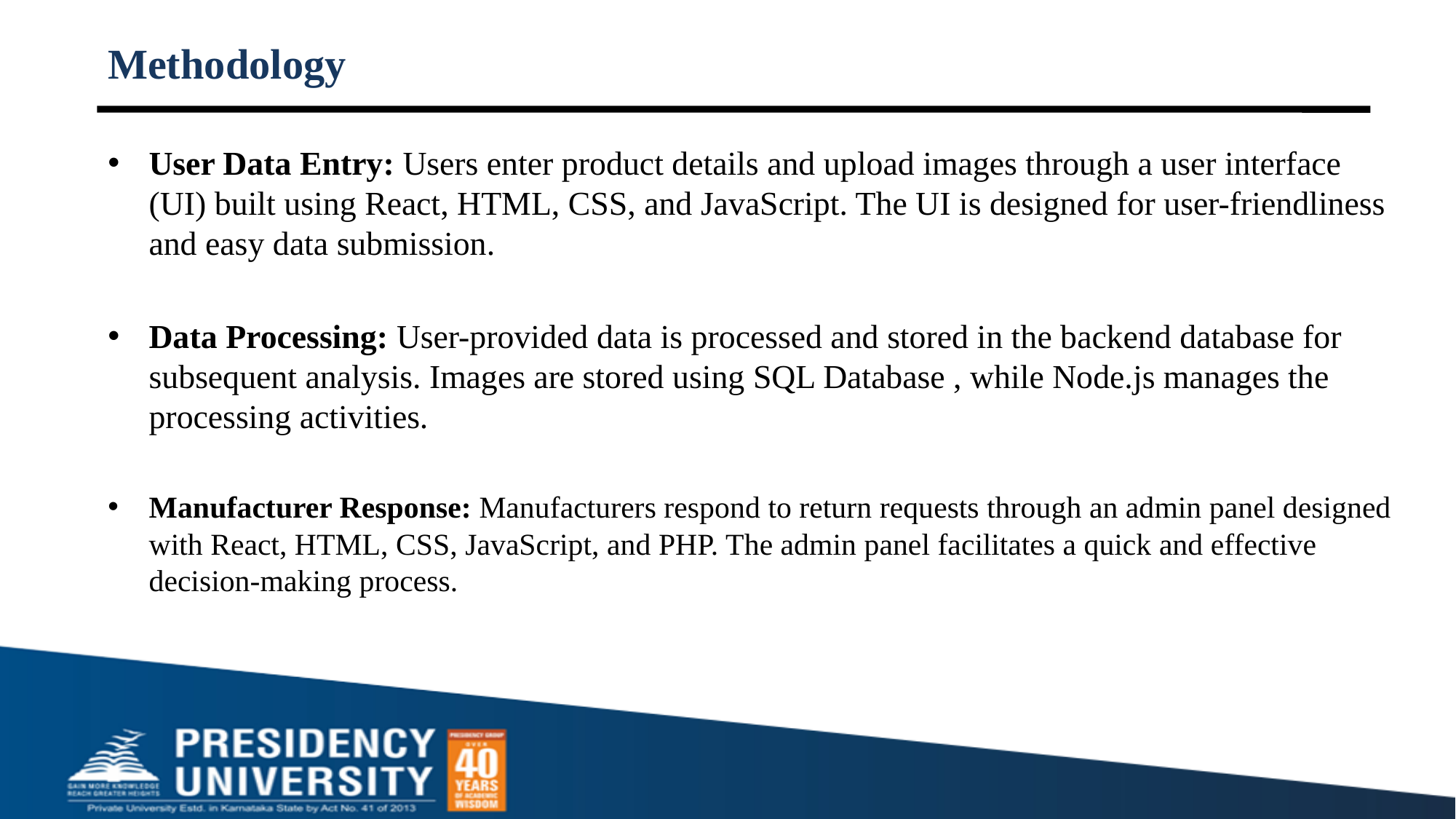

# Methodology
User Data Entry: Users enter product details and upload images through a user interface (UI) built using React, HTML, CSS, and JavaScript. The UI is designed for user-friendliness and easy data submission.

Data Processing: User-provided data is processed and stored in the backend database for subsequent analysis. Images are stored using SQL Database , while Node.js manages the processing activities.

Manufacturer Response: Manufacturers respond to return requests through an admin panel designed with React, HTML, CSS, JavaScript, and PHP. The admin panel facilitates a quick and effective decision-making process.